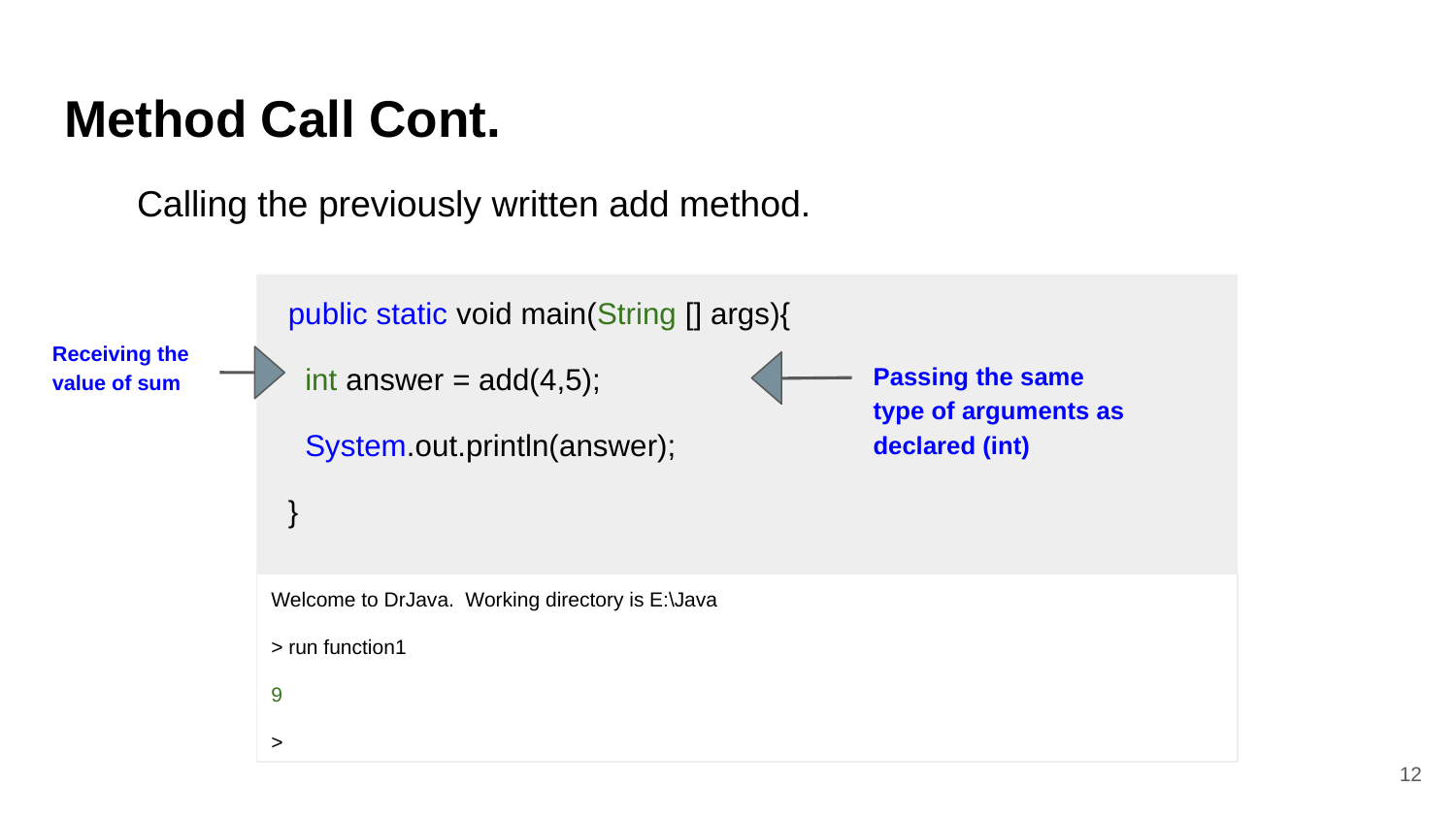

# Method Call Cont.
Calling the previously written add method.
  public static void main(String [] args){
    int answer = add(4,5);
    System.out.println(answer);
  }
Receiving the value of sum
Passing the same type of arguments as declared (int)

Welcome to DrJava.  Working directory is E:\Java
> run function1
9
>
12